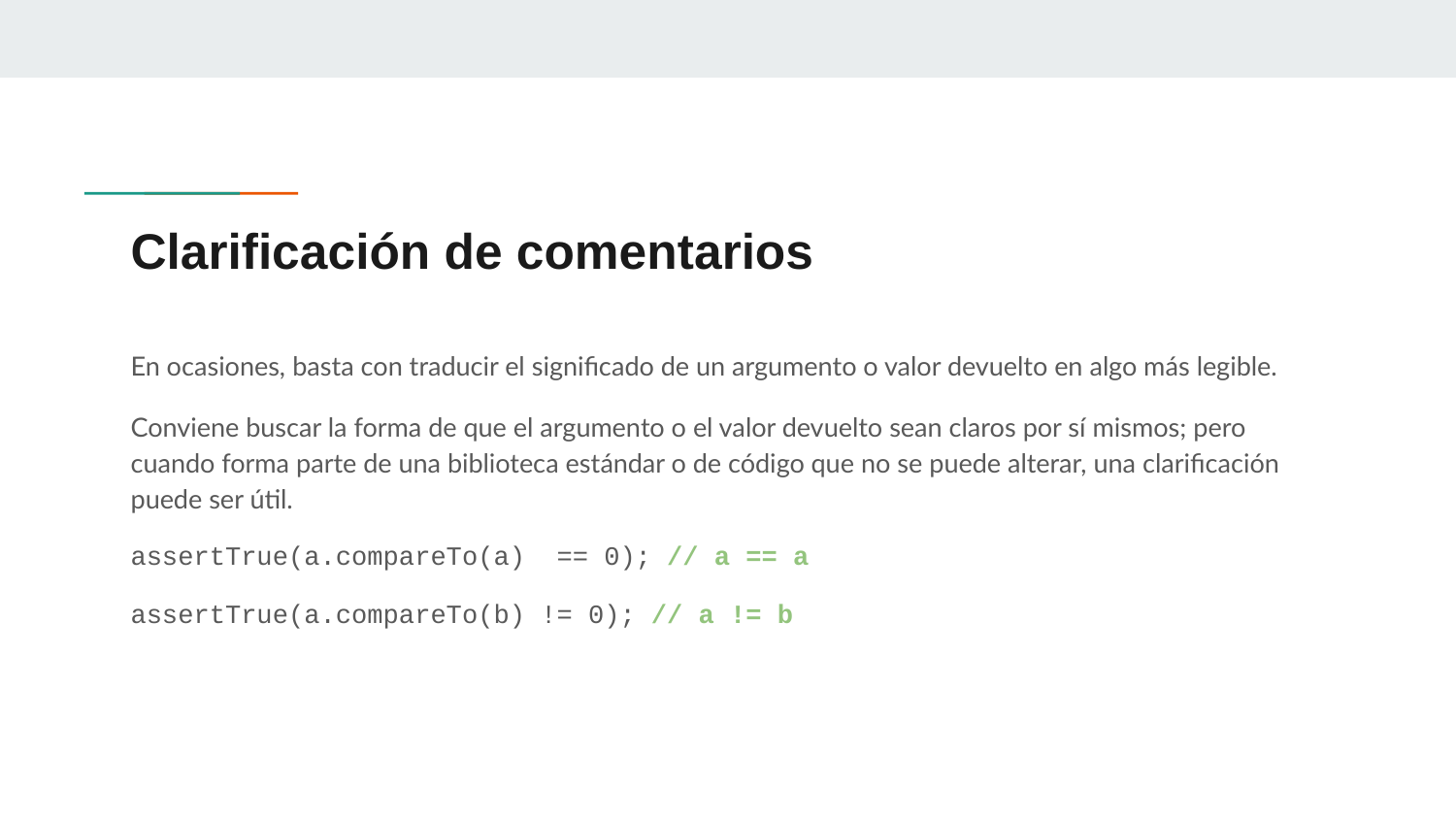

# Clarificación de comentarios
En ocasiones, basta con traducir el significado de un argumento o valor devuelto en algo más legible.
Conviene buscar la forma de que el argumento o el valor devuelto sean claros por sí mismos; pero cuando forma parte de una biblioteca estándar o de código que no se puede alterar, una clarificación puede ser útil.
assertTrue(a.compareTo(a)  == 0); // a == a
assertTrue(a.compareTo(b) != 0); // a != b